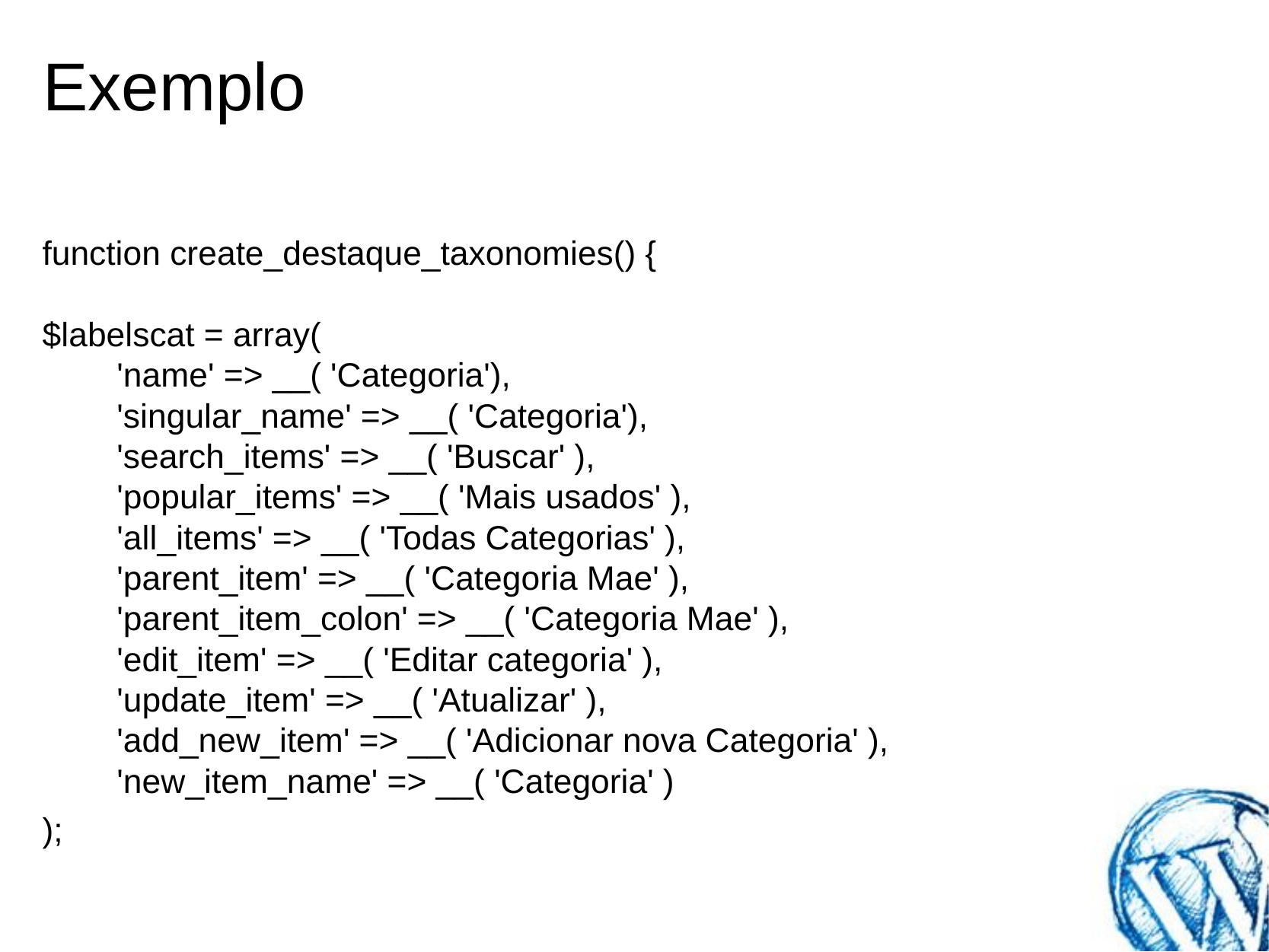

# Exemplo
function create_destaque_taxonomies() {
$labelscat = array(
        'name' => __( 'Categoria'),
        'singular_name' => __( 'Categoria'),
        'search_items' => __( 'Buscar' ),
        'popular_items' => __( 'Mais usados' ),
        'all_items' => __( 'Todas Categorias' ),
        'parent_item' => __( 'Categoria Mae' ),
        'parent_item_colon' => __( 'Categoria Mae' ),
        'edit_item' => __( 'Editar categoria' ),
        'update_item' => __( 'Atualizar' ),
        'add_new_item' => __( 'Adicionar nova Categoria' ),
        'new_item_name' => __( 'Categoria' )
);